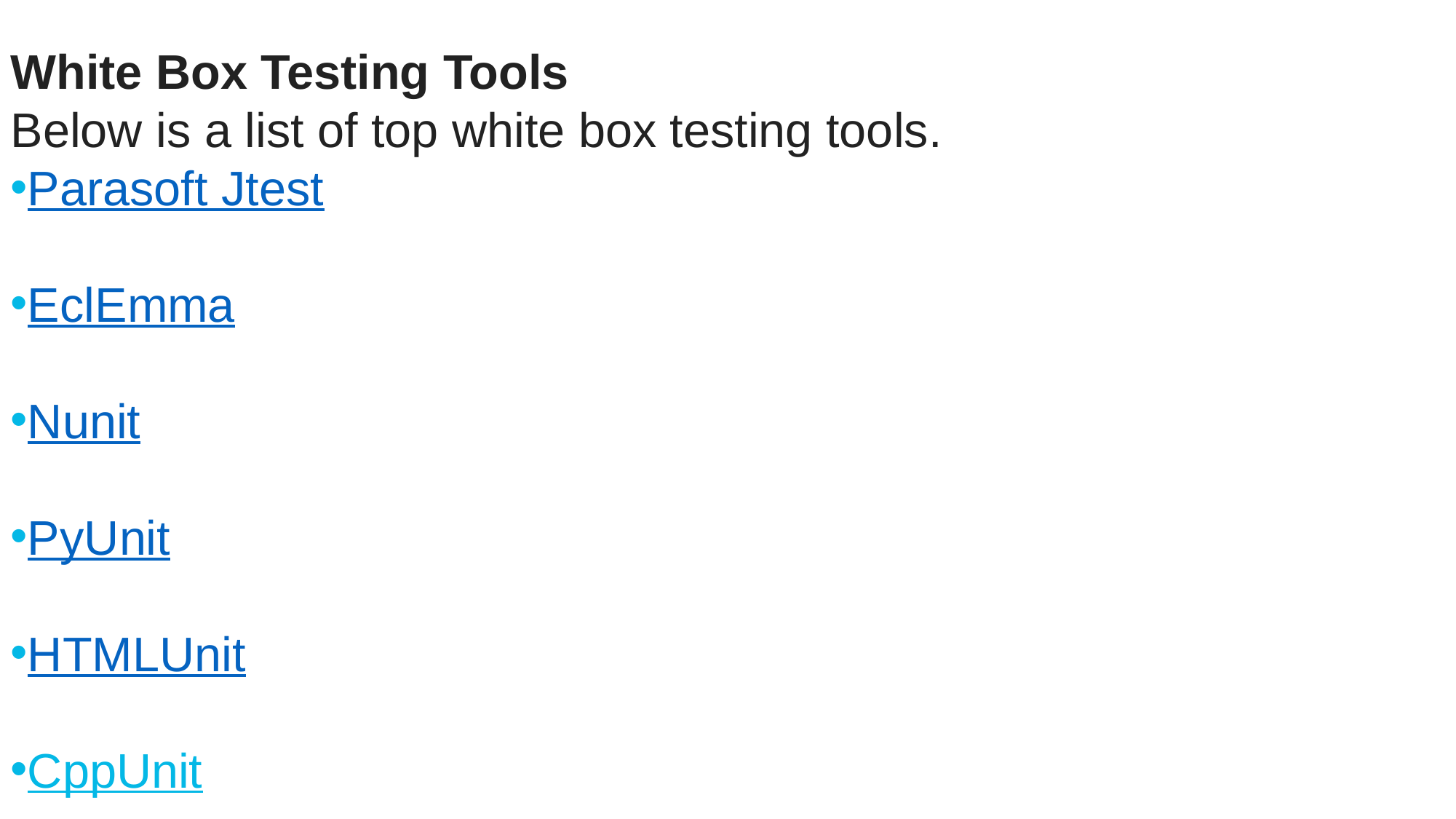

White Box Testing Tools
Below is a list of top white box testing tools.
Parasoft Jtest

EclEmma

Nunit

PyUnit

HTMLUnit

CppUnit